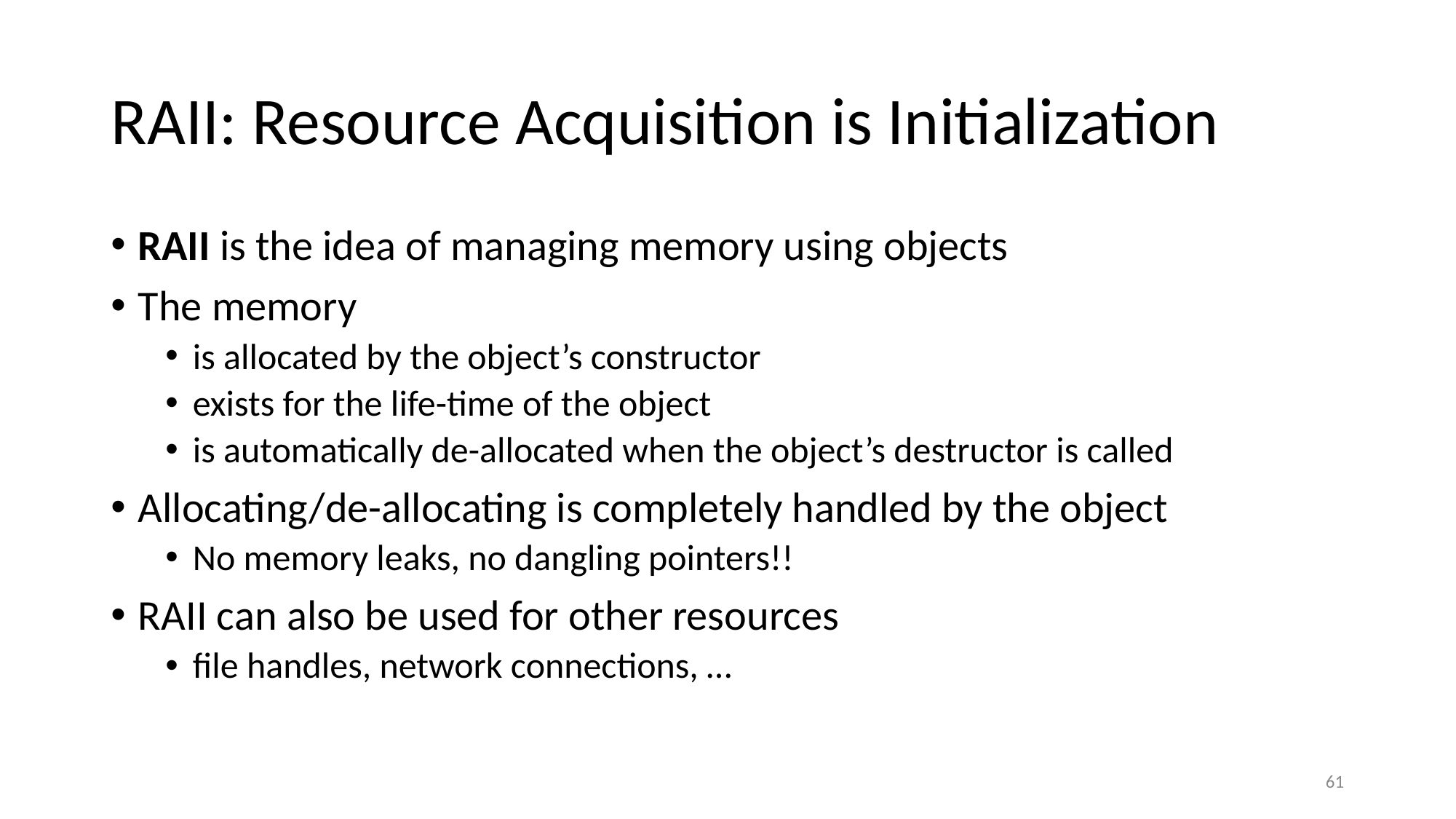

# RAII: Resource Acquisition is Initialization
RAII is the idea of managing memory using objects
The memory
is allocated by the object’s constructor
exists for the life-time of the object
is automatically de-allocated when the object’s destructor is called
Allocating/de-allocating is completely handled by the object
No memory leaks, no dangling pointers!!
RAII can also be used for other resources
file handles, network connections, …
61